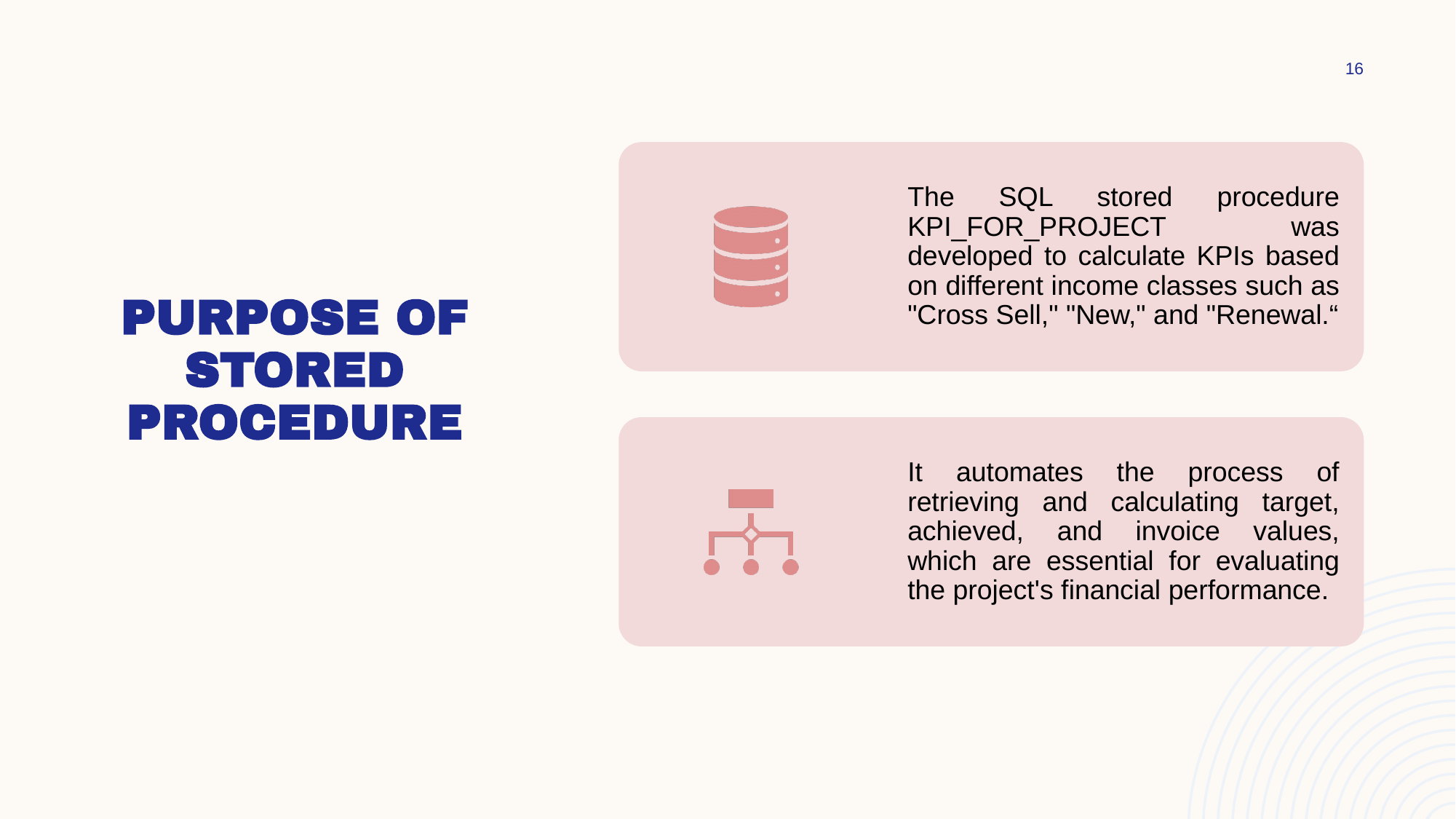

16
The SQL stored procedure KPI_FOR_PROJECT was developed to calculate KPIs based on different income classes such as "Cross Sell," "New," and "Renewal.“
It automates the process of retrieving and calculating target, achieved, and invoice values, which are essential for evaluating the project's financial performance.
# Purpose of stored procedure